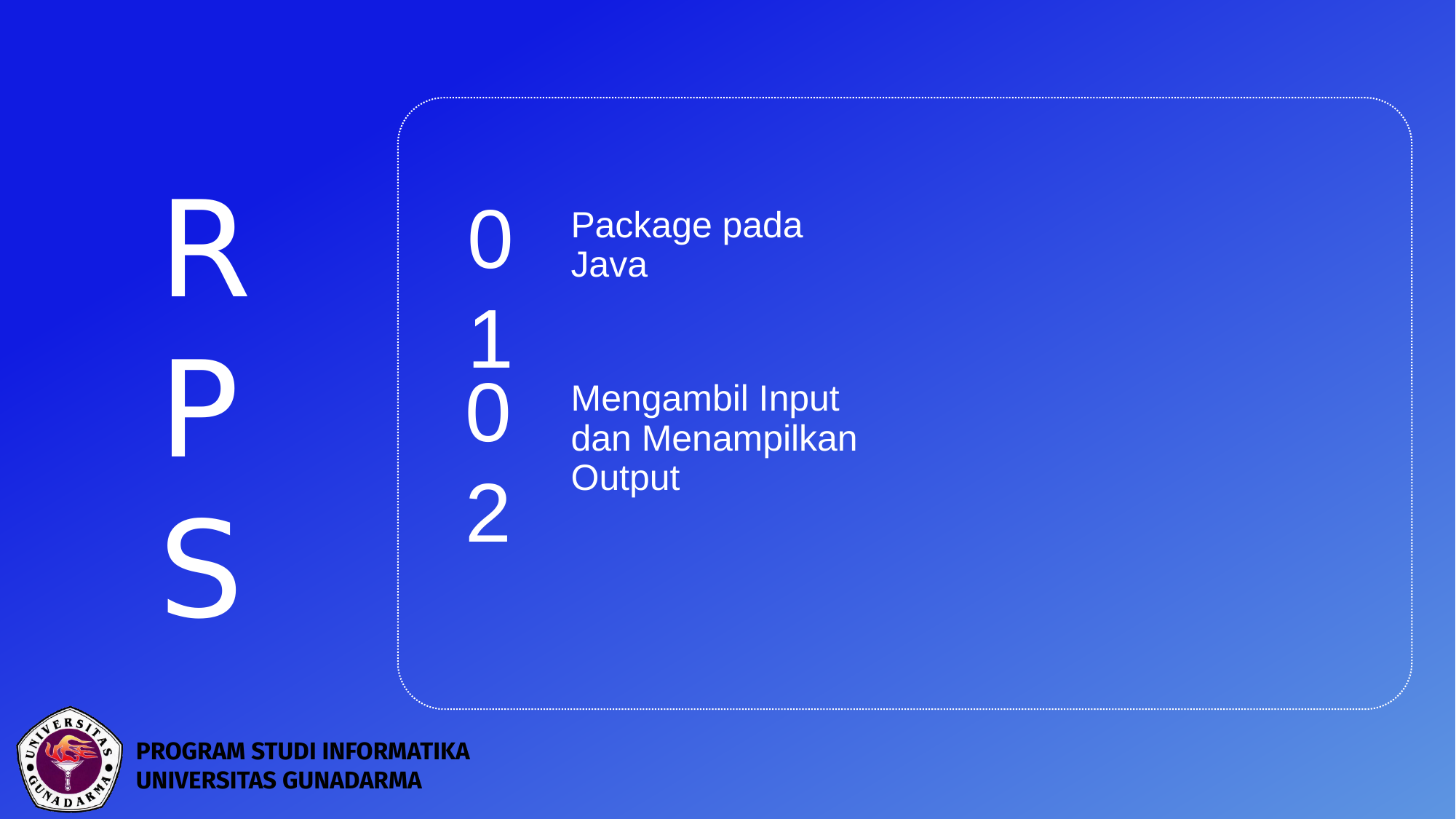

R
P
S
01
Package pada Java
02
Mengambil Input dan Menampilkan Output